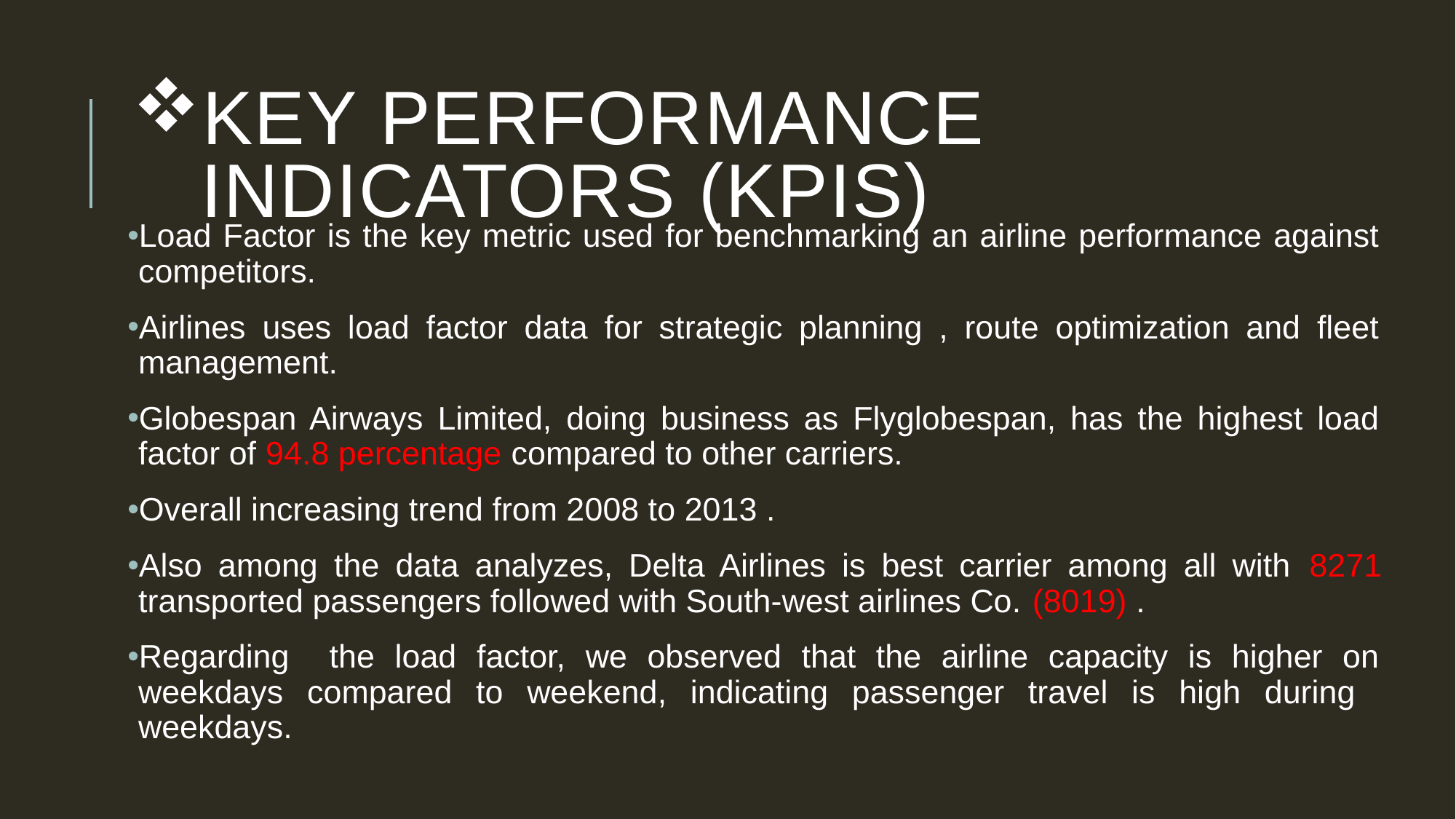

# Key Performance Indicators (KPIs)
Load Factor is the key metric used for benchmarking an airline performance against competitors.
Airlines uses load factor data for strategic planning , route optimization and fleet management.
Globespan Airways Limited, doing business as Flyglobespan, has the highest load factor of 94.8 percentage compared to other carriers.
Overall increasing trend from 2008 to 2013 .
Also among the data analyzes, Delta Airlines is best carrier among all with 8271 transported passengers followed with South-west airlines Co. (8019) .
Regarding  the load factor, we observed that the airline capacity is higher on weekdays compared to weekend, indicating passenger travel is high during  weekdays.